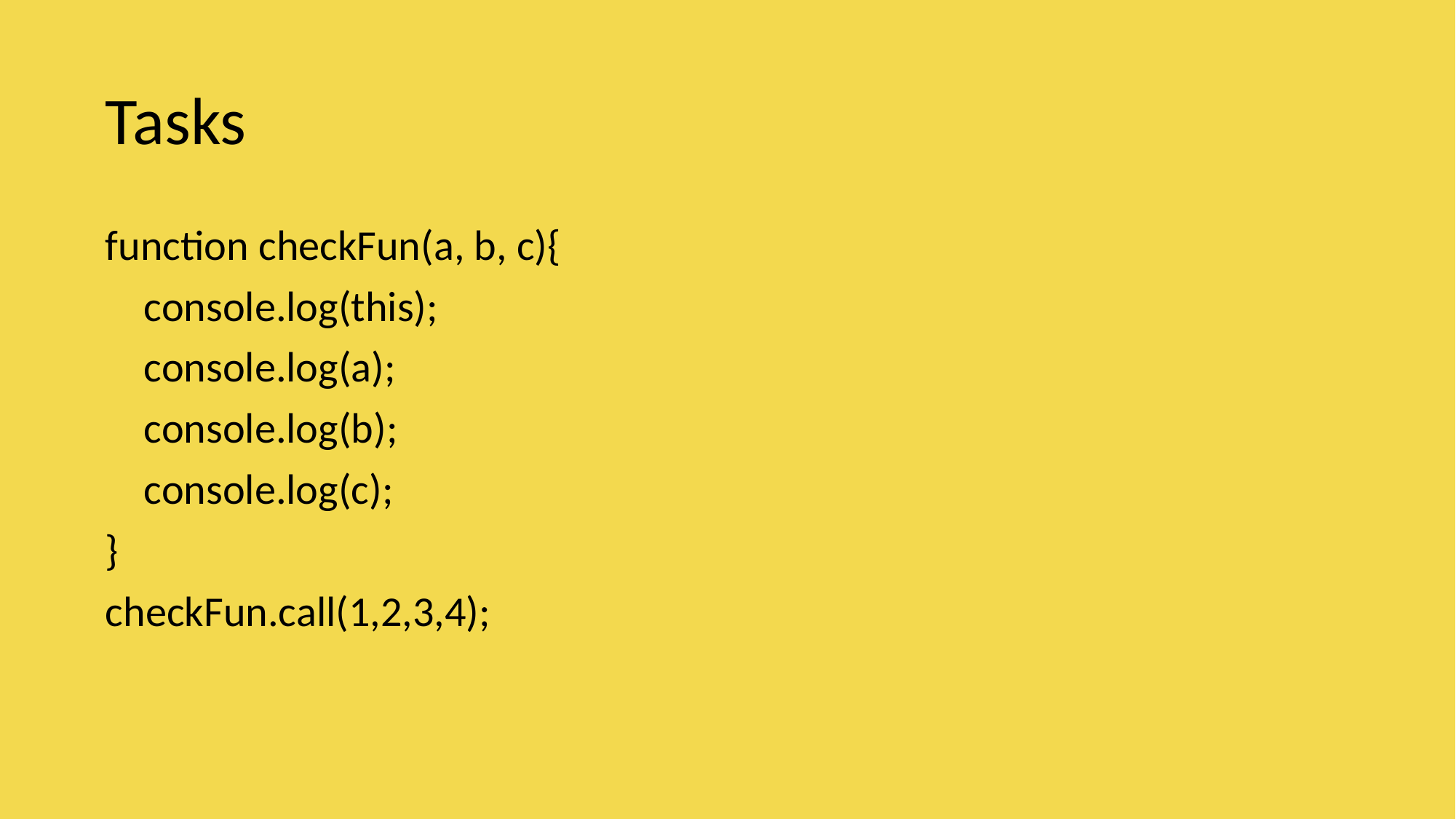

# Tasks
function checkFun(a, b, c){
    console.log(this);
    console.log(a);
    console.log(b);
    console.log(c);
}
checkFun.call(1,2,3,4);